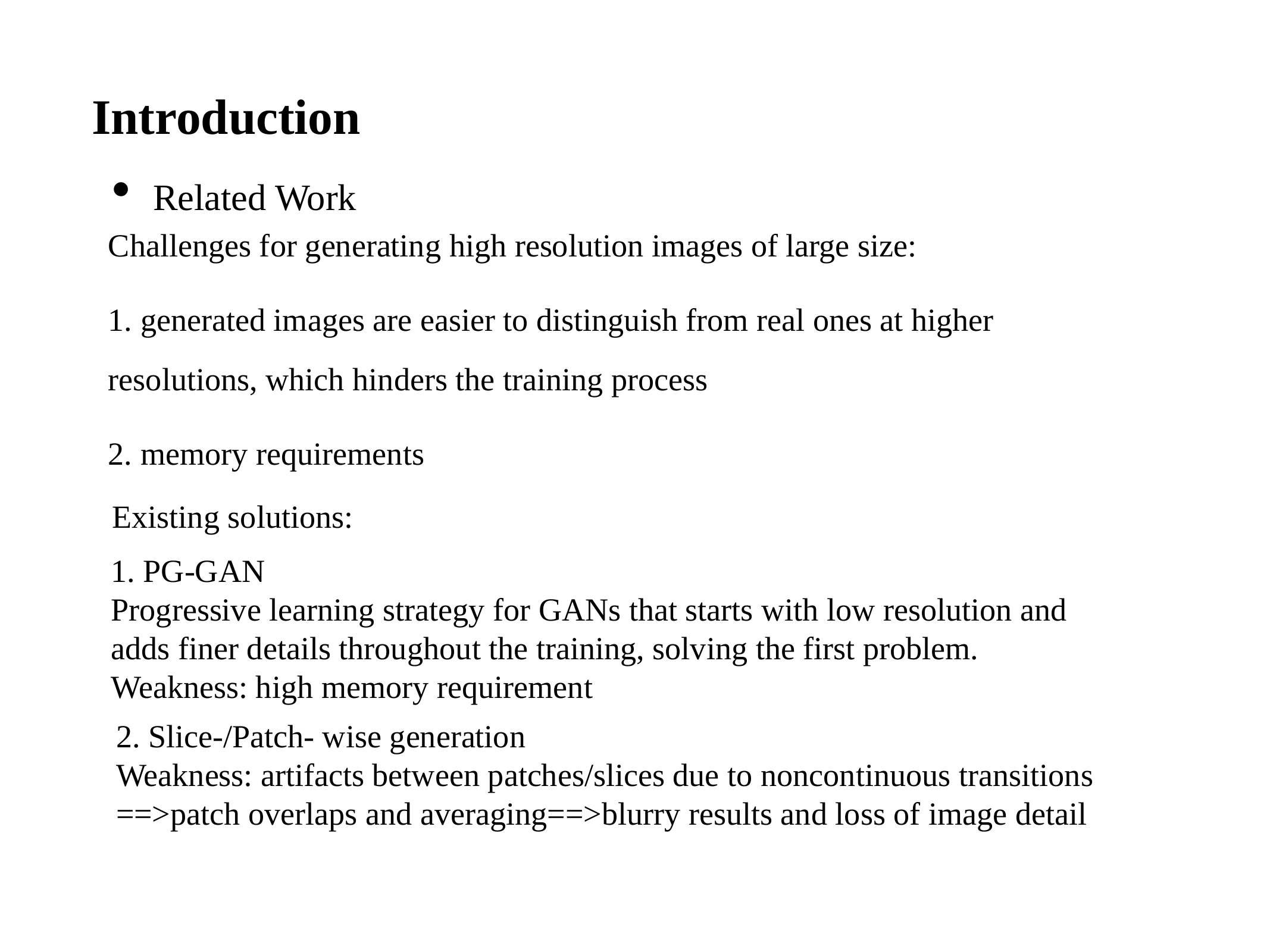

Introduction
Related Work
Challenges for generating high resolution images of large size:
1. generated images are easier to distinguish from real ones at higher resolutions, which hinders the training process
2. memory requirements
Existing solutions:
1. PG-GAN
Progressive learning strategy for GANs that starts with low resolution and adds finer details throughout the training, solving the first problem.
Weakness: high memory requirement
2. Slice-/Patch- wise generation
Weakness: artifacts between patches/slices due to noncontinuous transitions ==>patch overlaps and averaging==>blurry results and loss of image detail